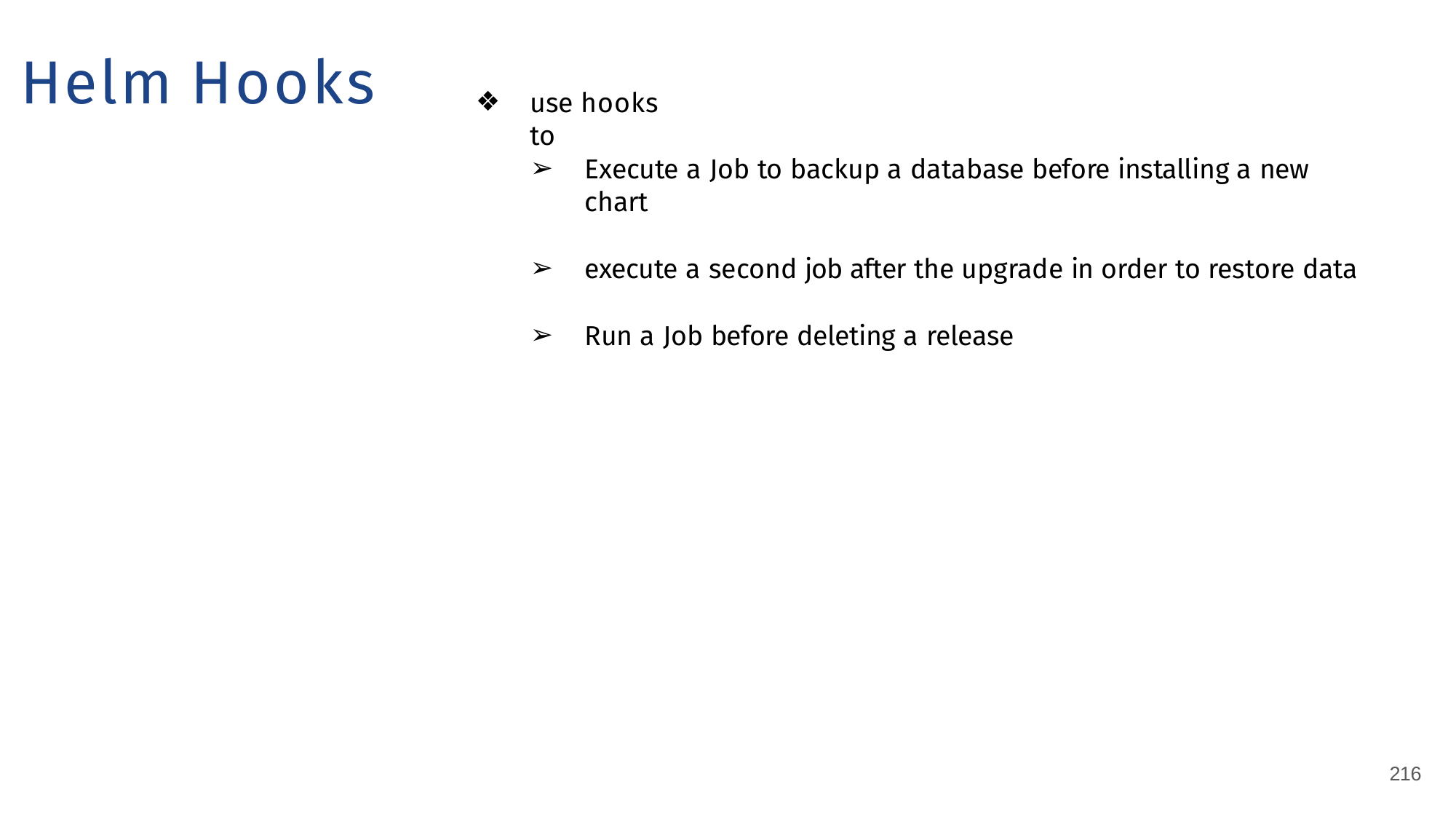

# Helm Hooks
use hooks to
Execute a Job to backup a database before installing a new chart

execute a second job after the upgrade in order to restore data

Run a Job before deleting a release
216